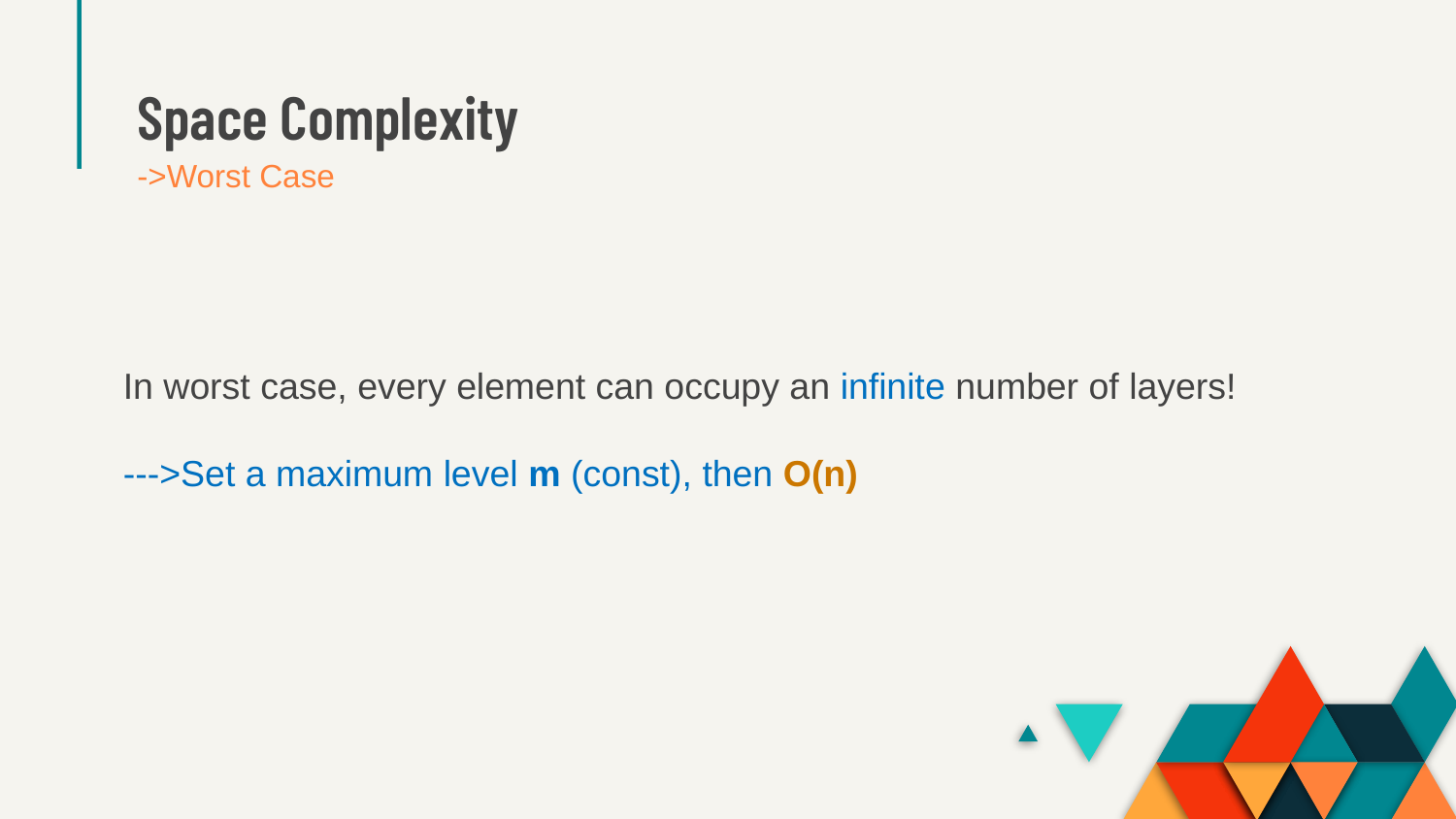

# Space Complexity
->Worst Case
In worst case, every element can occupy an infinite number of layers!

--->Set a maximum level m (const), then O(n)